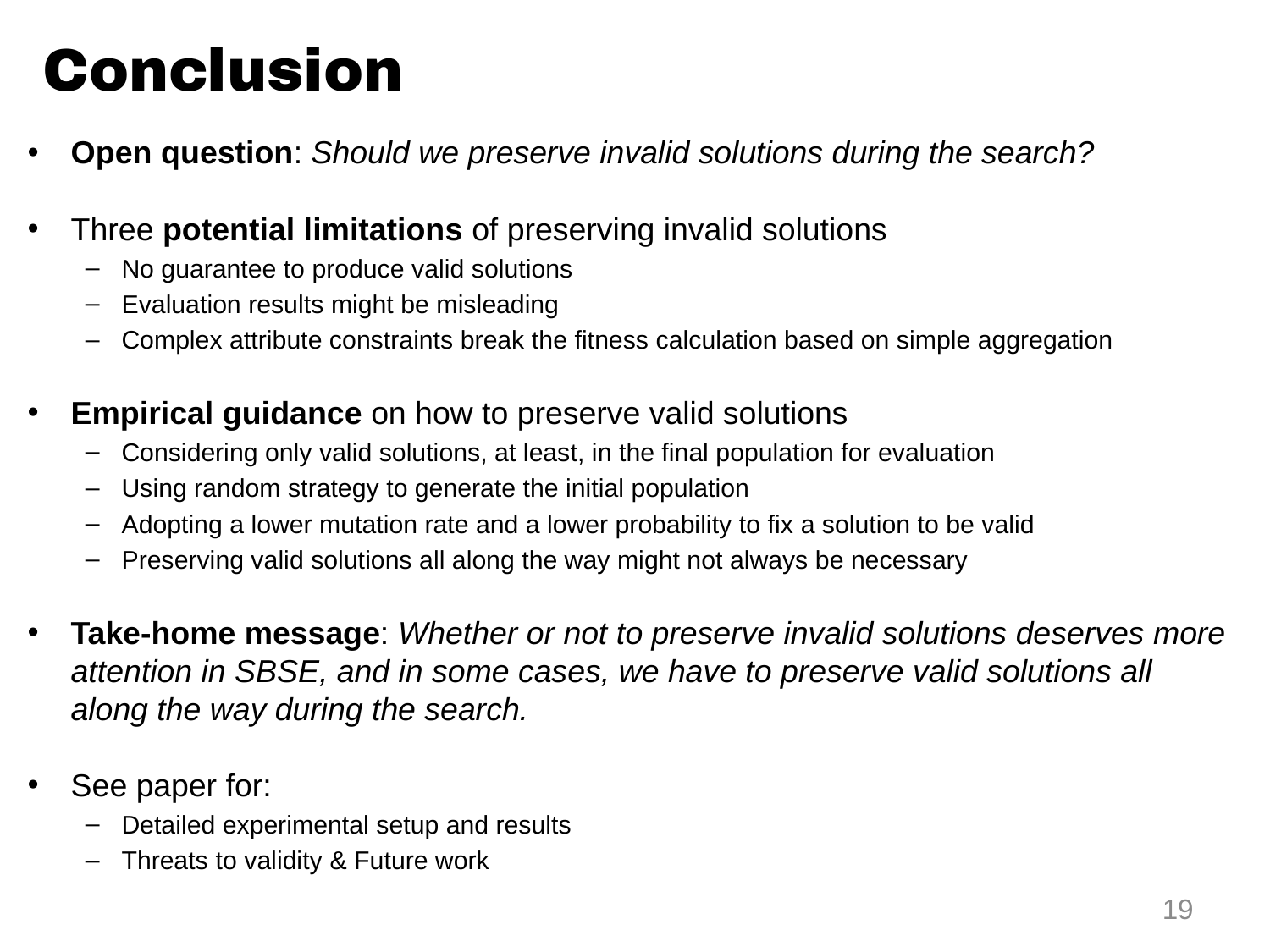

# Conclusion
Open question: Should we preserve invalid solutions during the search?

Three potential limitations of preserving invalid solutions
No guarantee to produce valid solutions
Evaluation results might be misleading
Complex attribute constraints break the fitness calculation based on simple aggregation

Empirical guidance on how to preserve valid solutions
Considering only valid solutions, at least, in the final population for evaluation
Using random strategy to generate the initial population
Adopting a lower mutation rate and a lower probability to fix a solution to be valid
Preserving valid solutions all along the way might not always be necessary

Take-home message: Whether or not to preserve invalid solutions deserves more attention in SBSE, and in some cases, we have to preserve valid solutions all along the way during the search.

See paper for:
Detailed experimental setup and results
Threats to validity & Future work
19